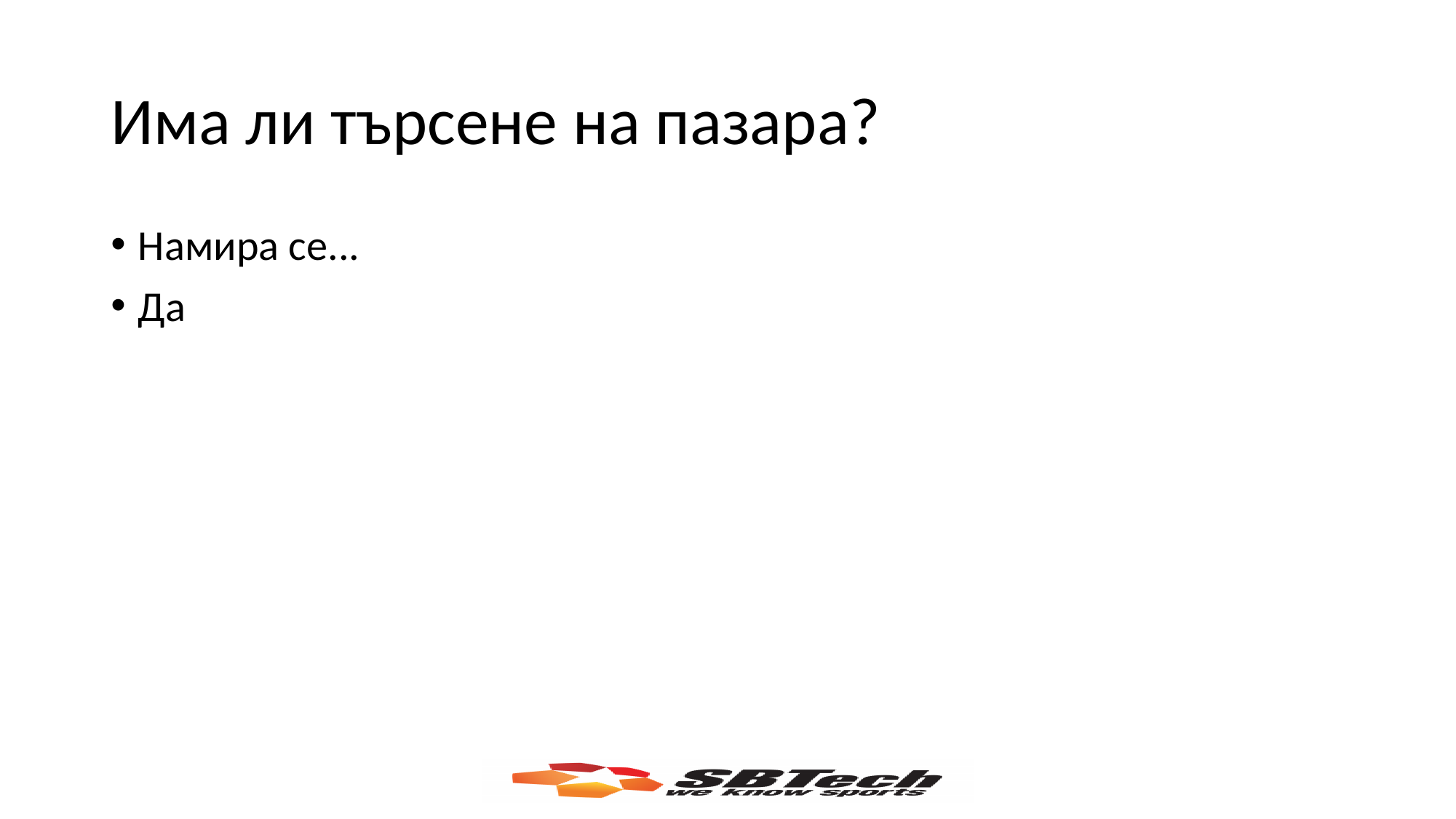

# Има ли търсене на пазара?
Намира се...
Да